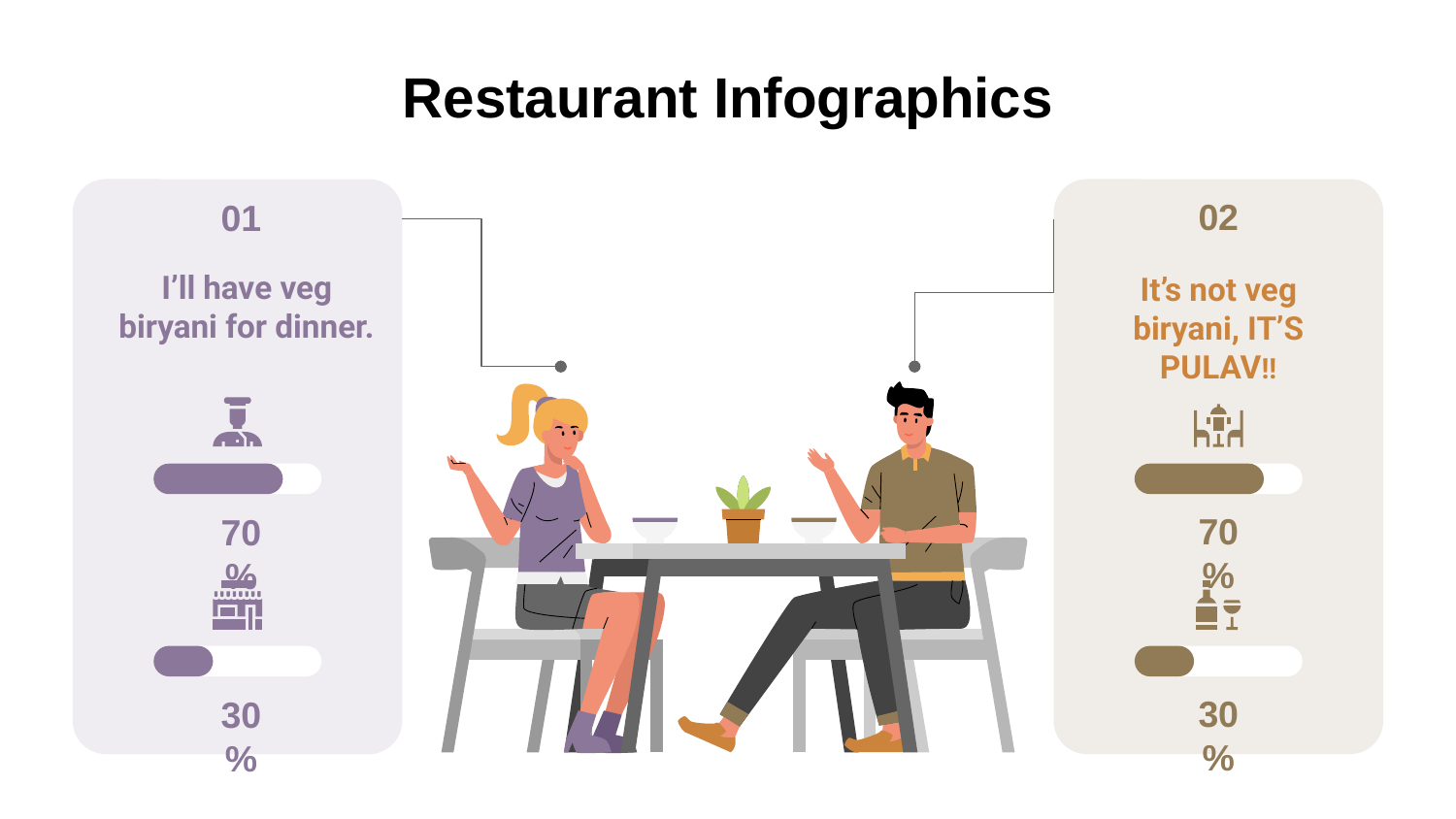

# Restaurant Infographics

02

It’s not veg biryani, IT’S PULAV!!
70 %
30 %
01
I’ll have veg biryani for dinner.
70 %
30 %